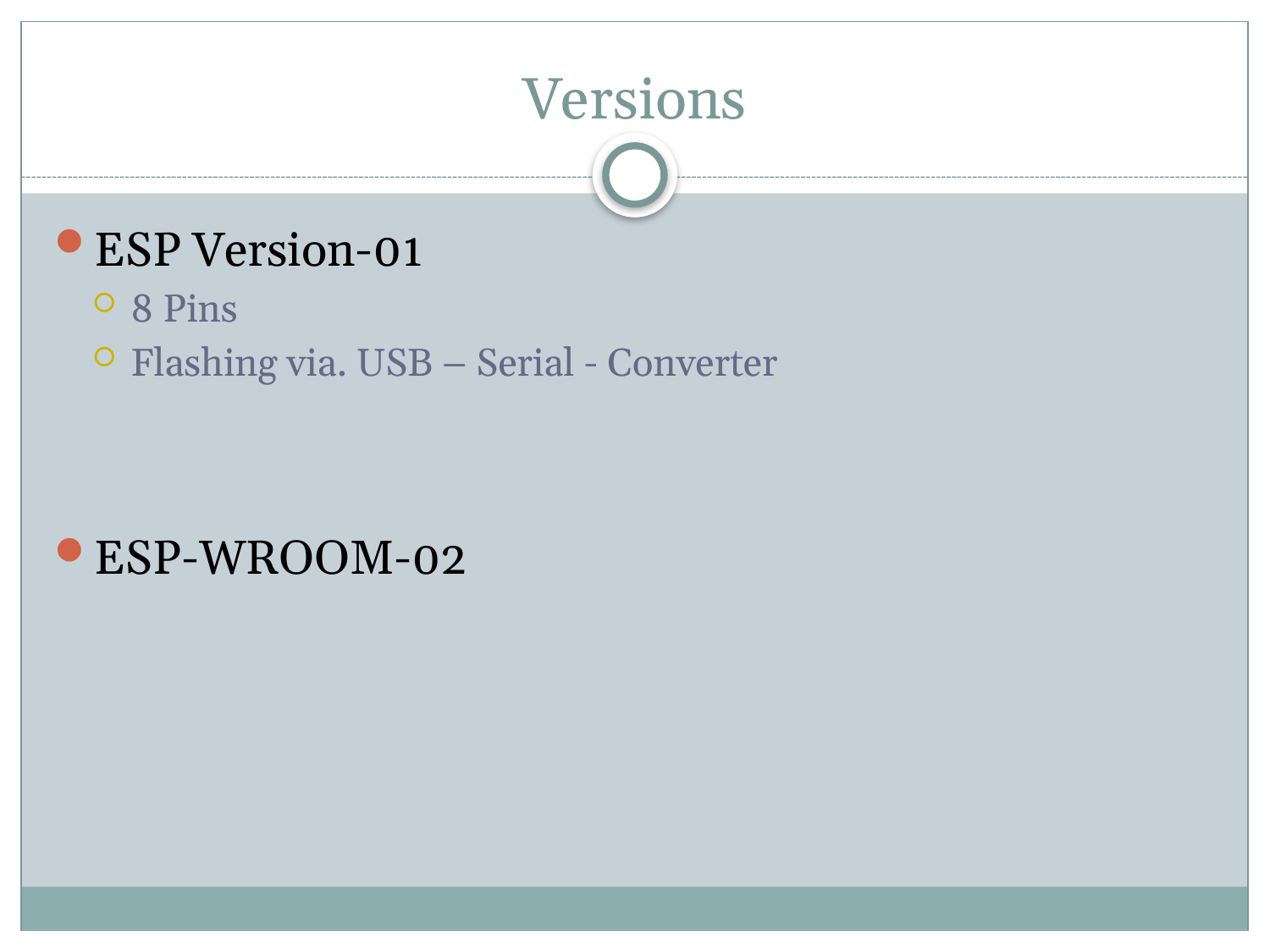

# Versions
ESP Version-01
8 Pins
Flashing via. USB – Serial - Converter

ESP-WROOM-02